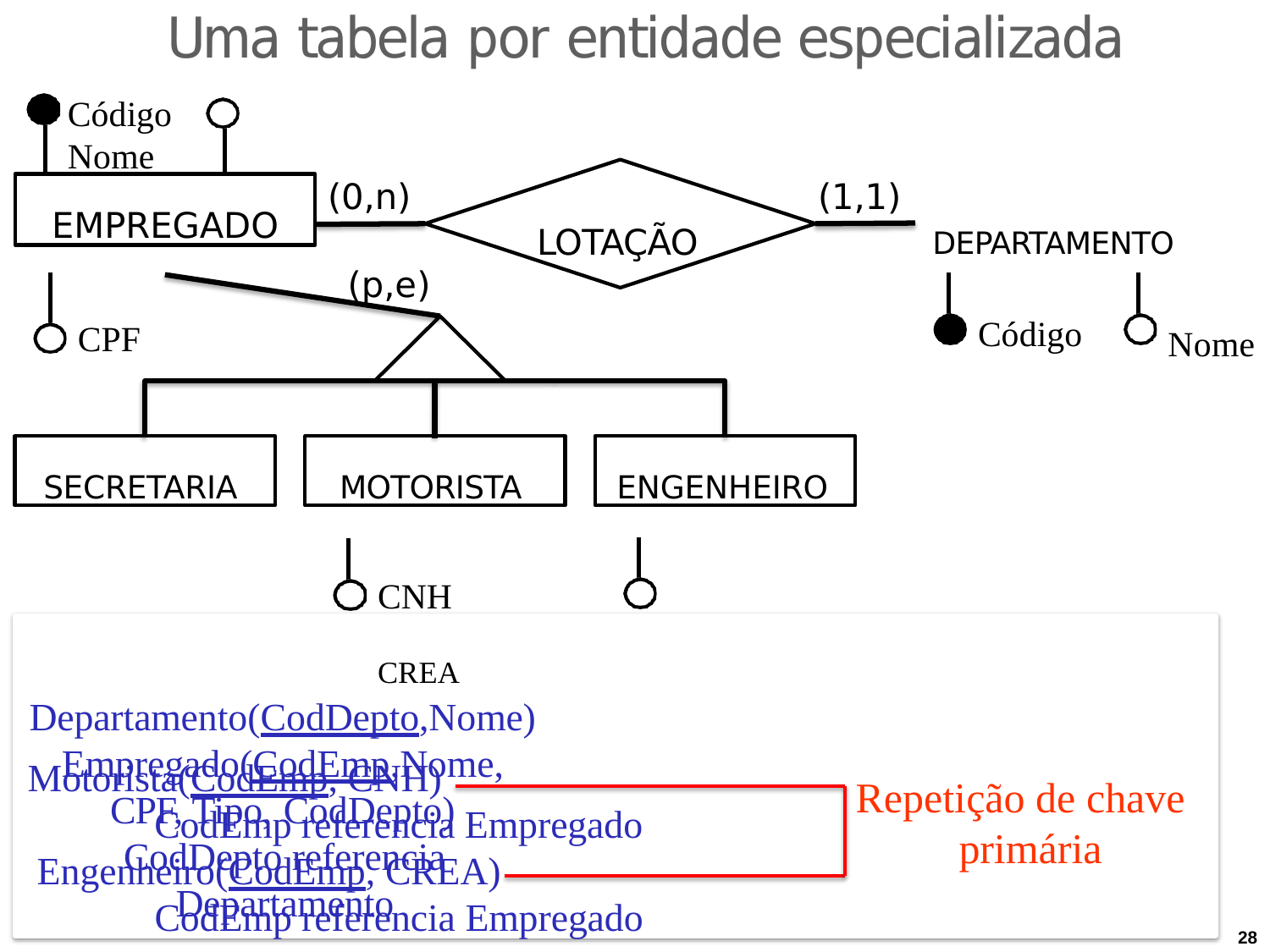

# Uma tabela por entidade especializada
Código	Nome

(0,n)
(1,1)

EMPREGADO
LOTAÇÃO	DEPARTAMENTO

(p,e)

Código

CPF

Nome

SECRETARIA

MOTORISTA

ENGENHEIRO

CNH	CREA
Departamento(CodDepto,Nome)
Empregado(CodEmp,Nome, CPF, Tipo, CodDepto)
CodDepto referencia Departamento

Motorista(CodEmp, CNH)
Repetição de chave  primária

CodEmp referencia Empregado  Engenheiro(CodEmp, CREA)

CodEmp referencia Empregado
28